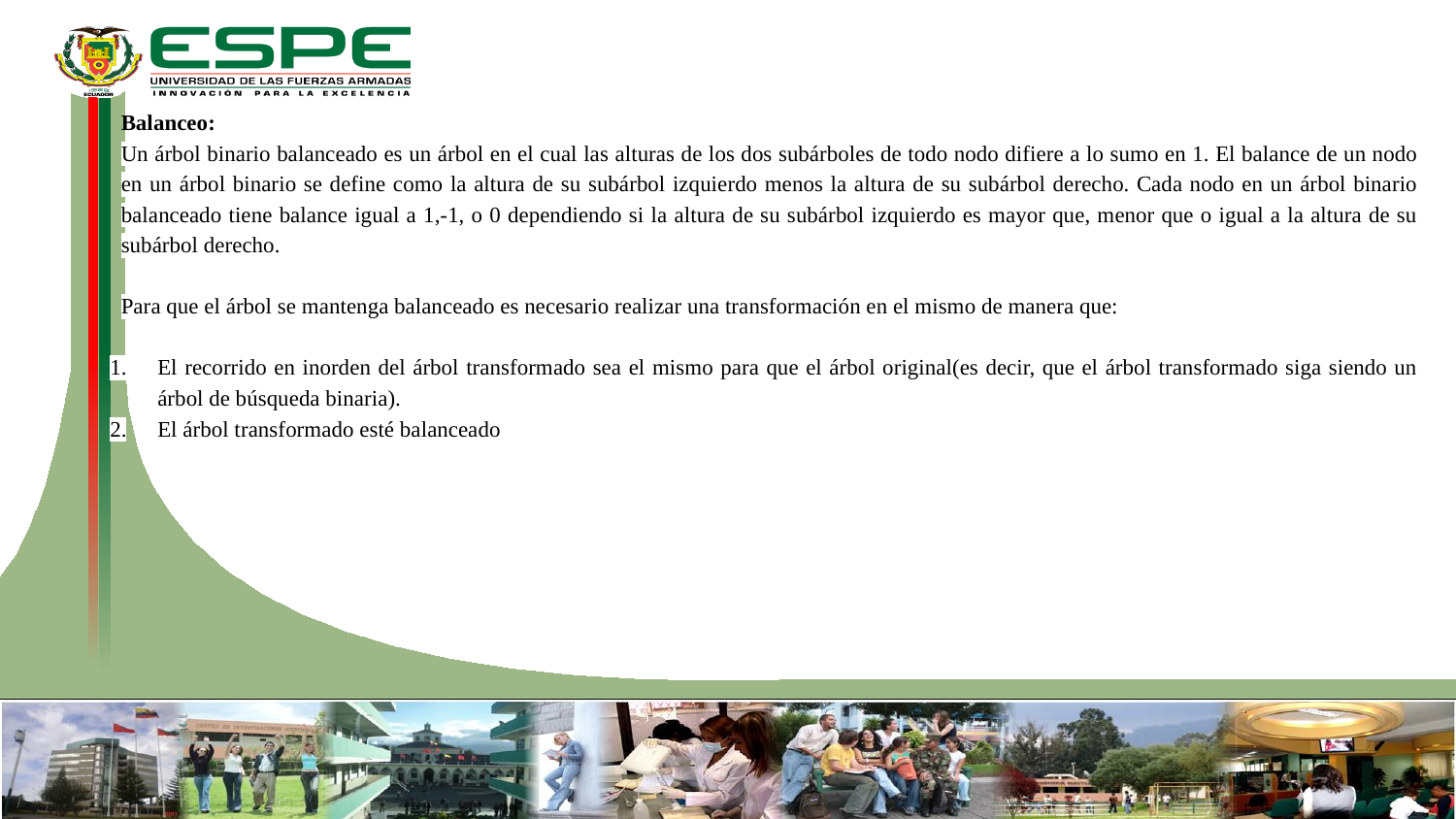

Balanceo:
Un árbol binario balanceado es un árbol en el cual las alturas de los dos subárboles de todo nodo difiere a lo sumo en 1. El balance de un nodo en un árbol binario se define como la altura de su subárbol izquierdo menos la altura de su subárbol derecho. Cada nodo en un árbol binario balanceado tiene balance igual a 1,-1, o 0 dependiendo si la altura de su subárbol izquierdo es mayor que, menor que o igual a la altura de su subárbol derecho.

Para que el árbol se mantenga balanceado es necesario realizar una transformación en el mismo de manera que:

El recorrido en inorden del árbol transformado sea el mismo para que el árbol original(es decir, que el árbol transformado siga siendo un árbol de búsqueda binaria).
El árbol transformado esté balanceado